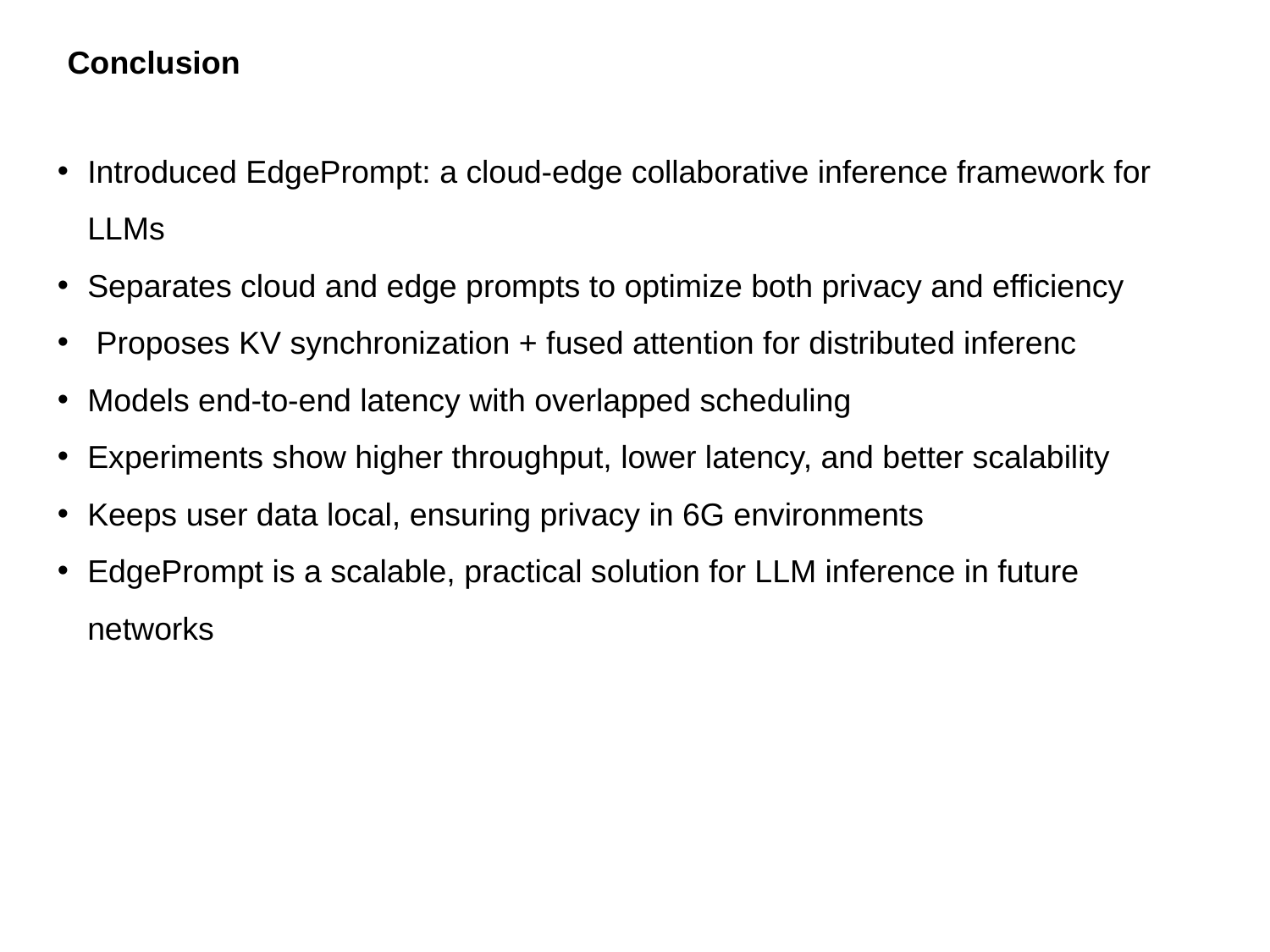

Conclusion
Introduced EdgePrompt: a cloud-edge collaborative inference framework for LLMs
Separates cloud and edge prompts to optimize both privacy and efficiency
 Proposes KV synchronization + fused attention for distributed inferenc
Models end-to-end latency with overlapped scheduling
Experiments show higher throughput, lower latency, and better scalability
Keeps user data local, ensuring privacy in 6G environments
EdgePrompt is a scalable, practical solution for LLM inference in future networks